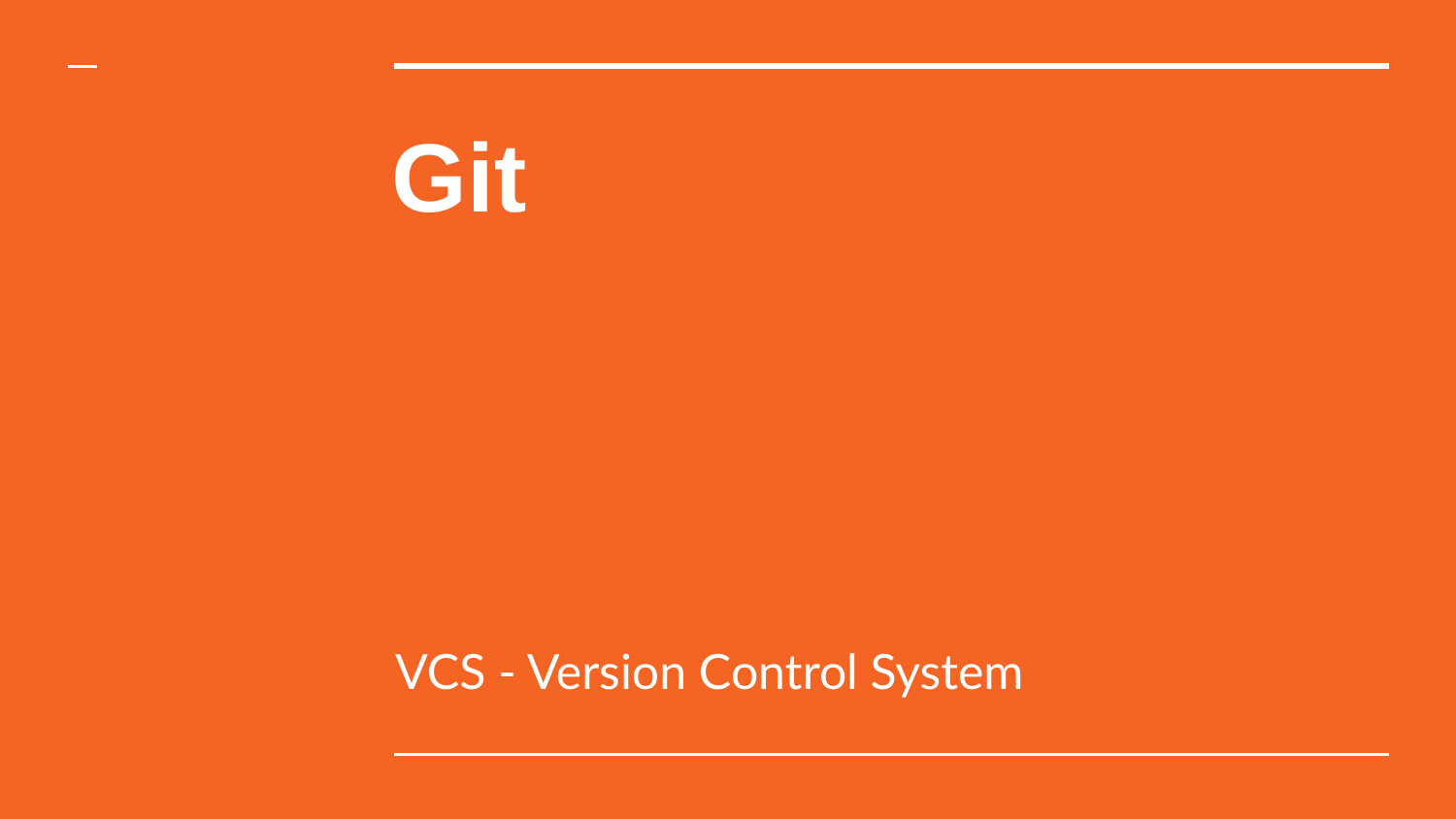

# Git
VCS - Version Control System